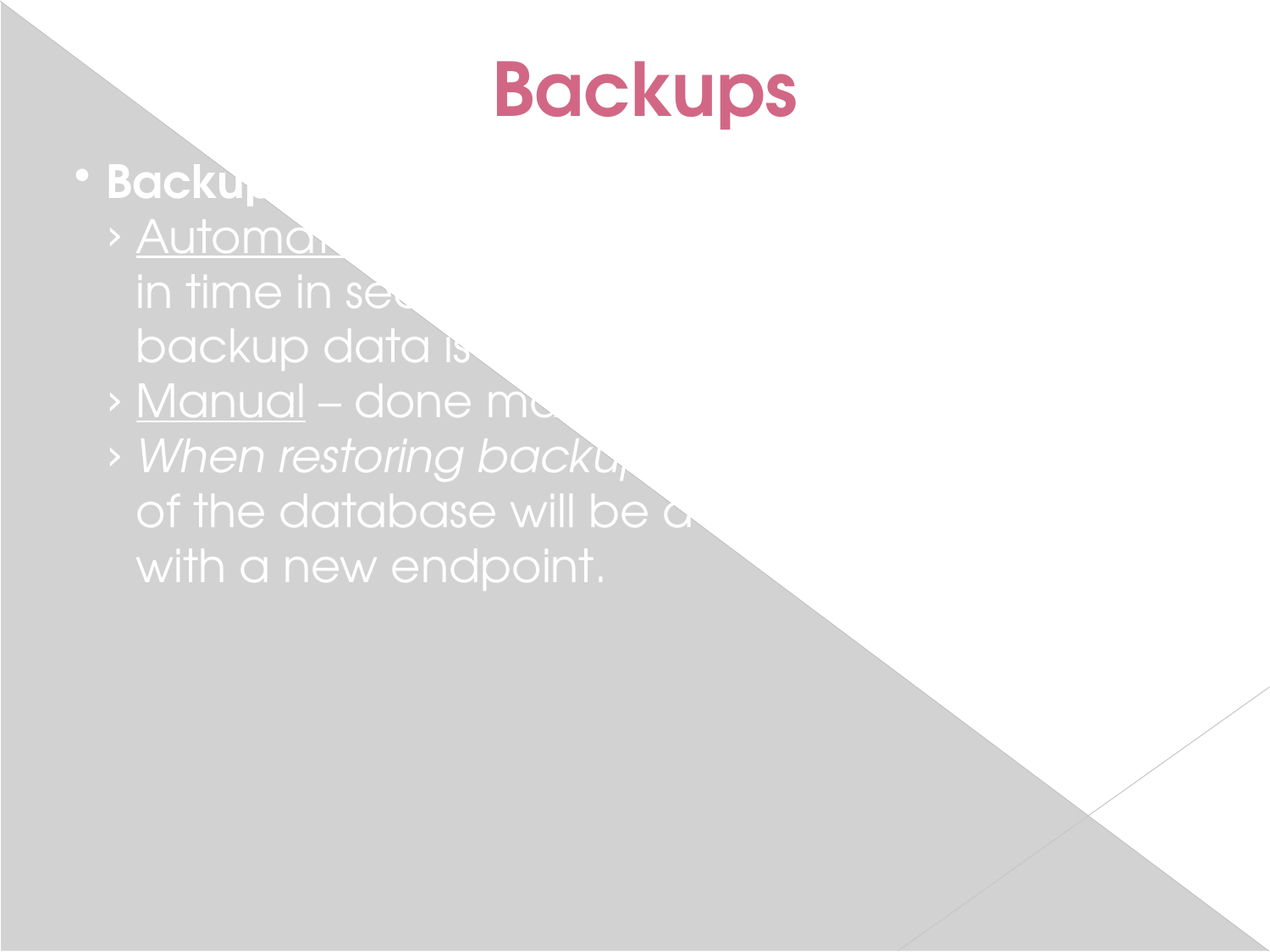

Backups
Backup / snapshot
Automated – allows to recover DB to any point in time in seconds. Enabled by default and the backup data is stored on Amazon S3.
Manual – done manually, user initiated.
When restoring backup – the restored version of the database will be a new RDS instance with a new endpoint.